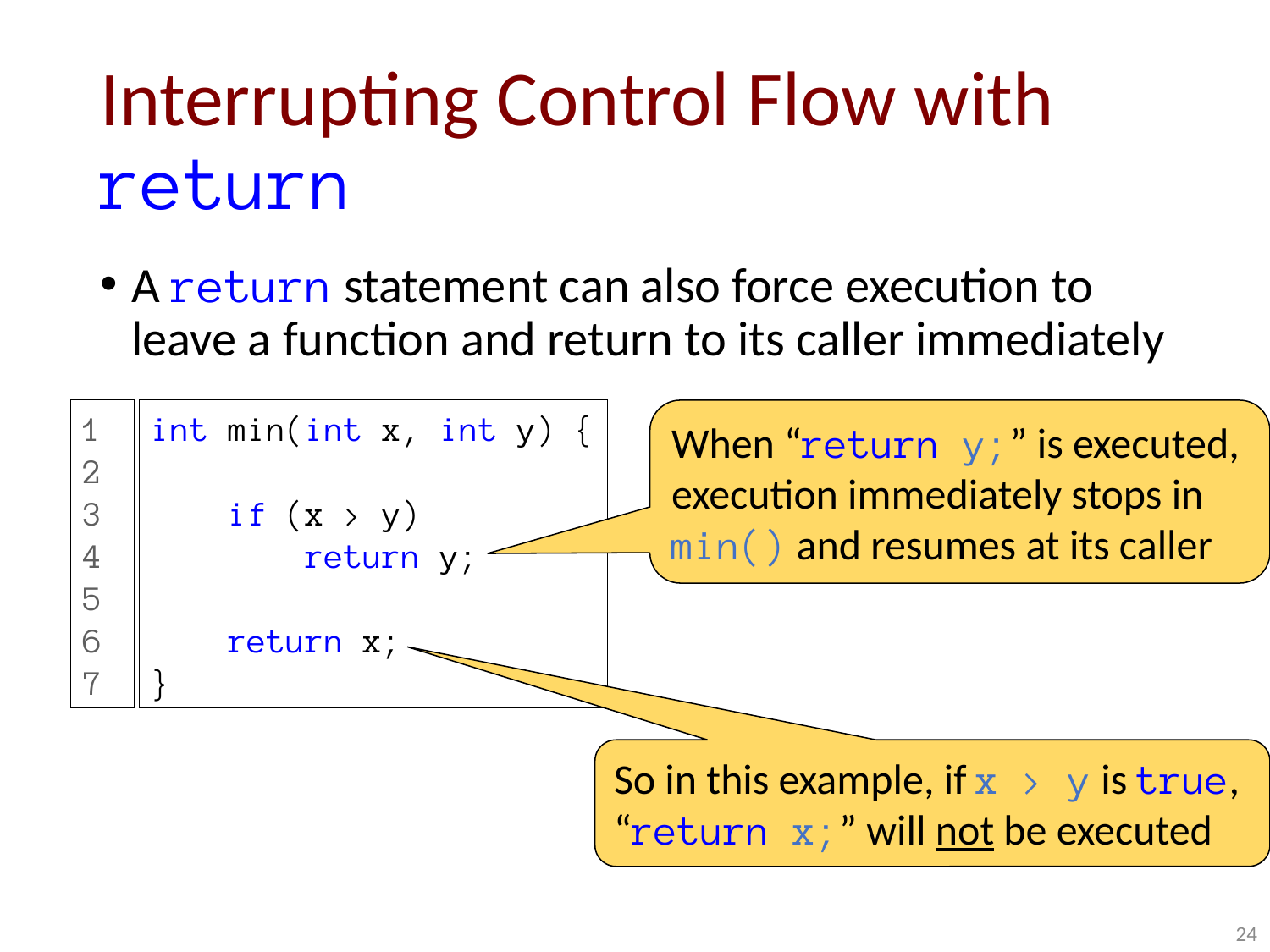

# Interrupting Control Flow with return
A return statement can also force execution to leave a function and return to its caller immediately
1
2
3
4
5
6
7
int min(int x, int y) {

    if (x > y)
        return y;

    return x;
}
When “return y;” is executed, execution immediately stops in min() and resumes at its caller
So in this example, if x > y is true, “return x;” will not be executed
24